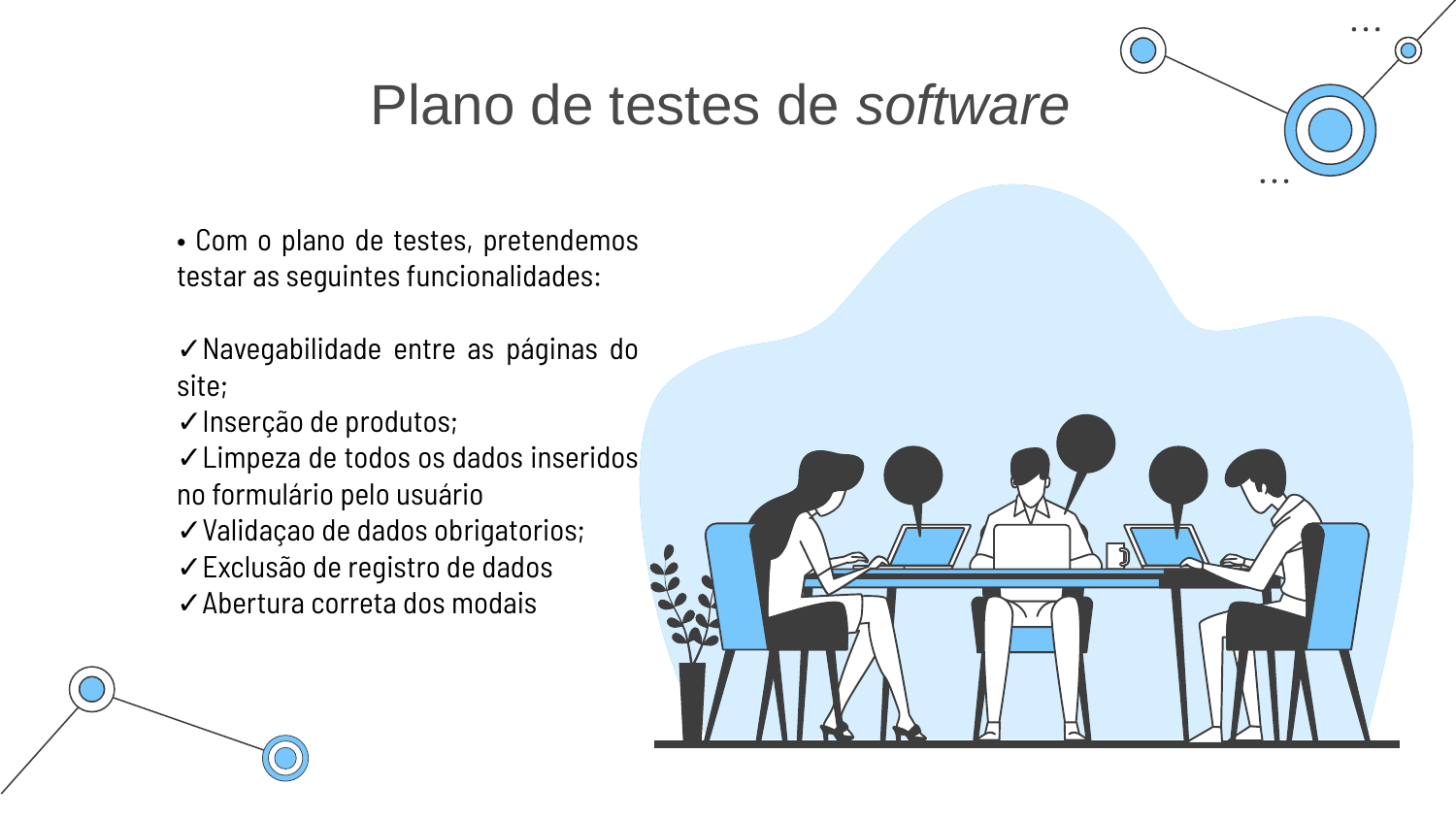

# Plano de testes de software

• Com o plano de testes, pretendemos testar as seguintes funcionalidades:

✓Navegabilidade entre as páginas do site;
✓Inserção de produtos;
✓Limpeza de todos os dados inseridos no formulário pelo usuário
✓Validaçao de dados obrigatorios;
✓Exclusão de registro de dados
✓Abertura correta dos modais